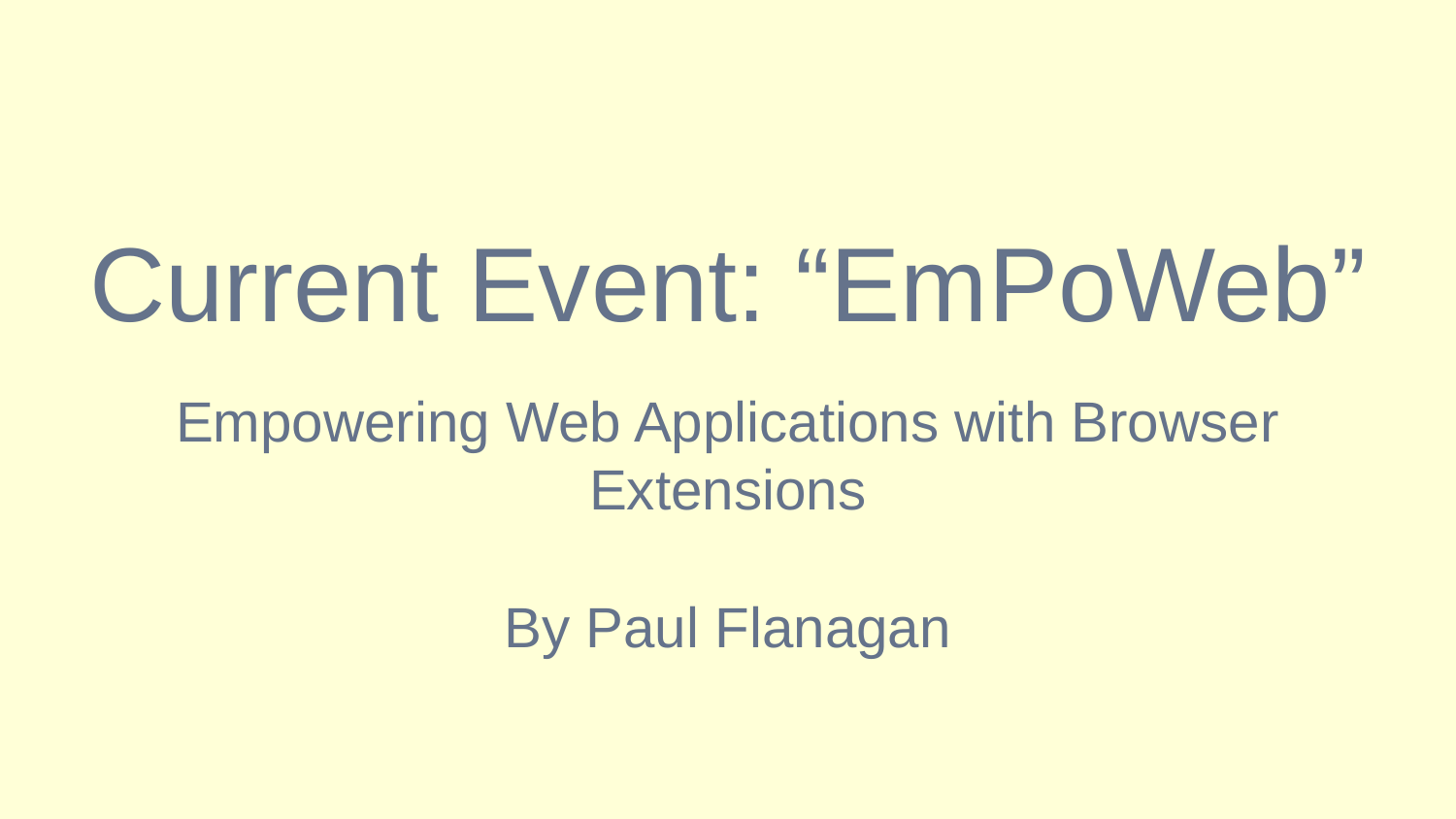

# Current Event: “EmPoWeb”
Empowering Web Applications with Browser Extensions
By Paul Flanagan